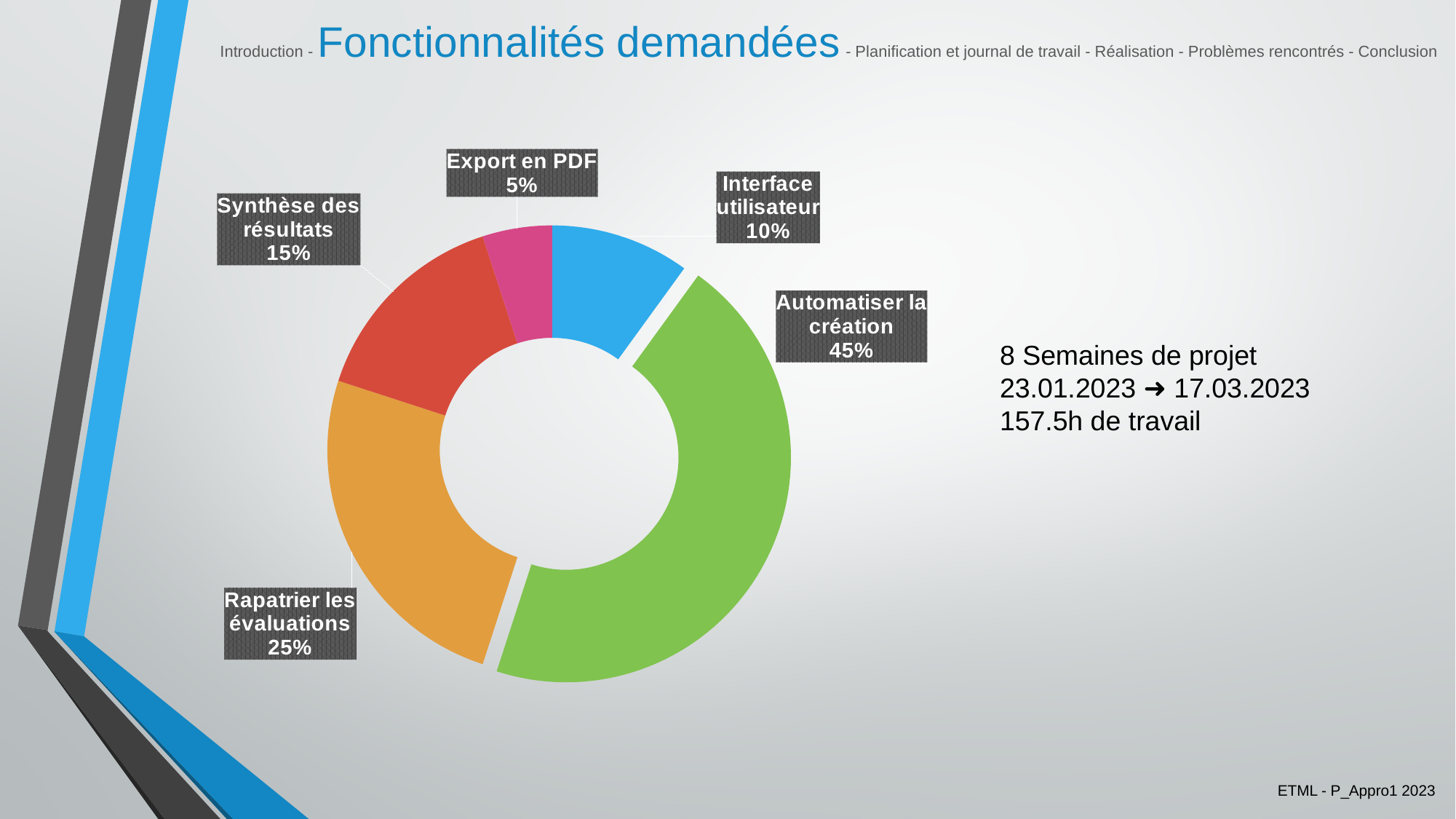

# Introduction - Fonctionnalités demandées - Planification et journal de travail - Réalisation - Problèmes rencontrés - Conclusion

### Chart

| Category |  |
|---|---|
| Interface utilisateur | 0.1 |
| Automatiser la création | 0.45 |
| Rapatrier les évaluations | 0.25 |
| Synthèse des résultats | 0.15 |
| Export en PDF | 0.05 |
8 Semaines de projet
23.01.2023 ➜ 17.03.2023
157.5h de travail
ETML - P_Appro1 2023